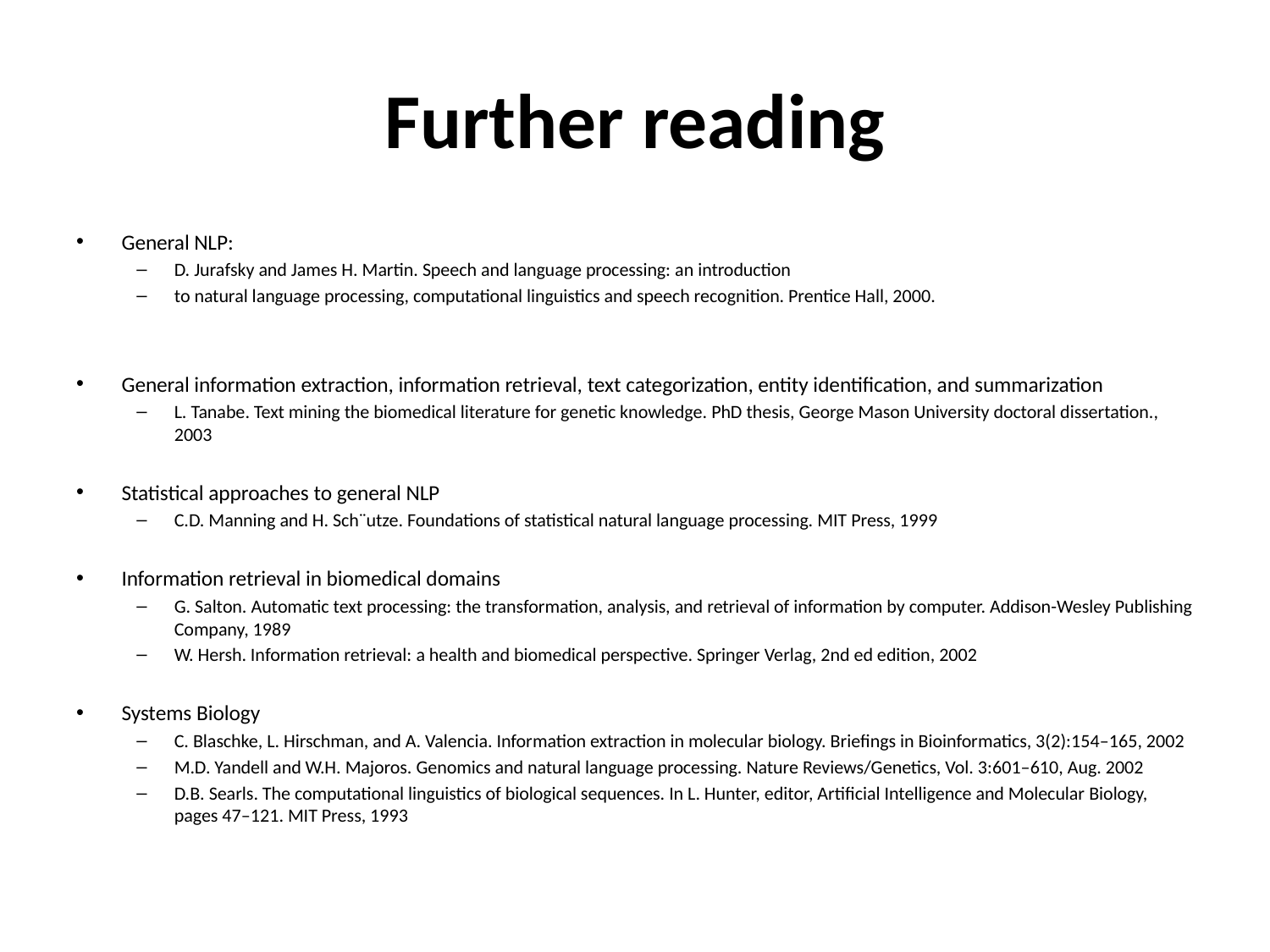

# Further reading
General NLP:
D. Jurafsky and James H. Martin. Speech and language processing: an introduction
to natural language processing, computational linguistics and speech recognition. Prentice Hall, 2000.

General information extraction, information retrieval, text categorization, entity identification, and summarization
L. Tanabe. Text mining the biomedical literature for genetic knowledge. PhD thesis, George Mason University doctoral dissertation., 2003

Statistical approaches to general NLP
C.D. Manning and H. Sch¨utze. Foundations of statistical natural language processing. MIT Press, 1999

Information retrieval in biomedical domains
G. Salton. Automatic text processing: the transformation, analysis, and retrieval of information by computer. Addison-Wesley Publishing Company, 1989
W. Hersh. Information retrieval: a health and biomedical perspective. Springer Verlag, 2nd ed edition, 2002

Systems Biology
C. Blaschke, L. Hirschman, and A. Valencia. Information extraction in molecular biology. Briefings in Bioinformatics, 3(2):154–165, 2002
M.D. Yandell and W.H. Majoros. Genomics and natural language processing. Nature Reviews/Genetics, Vol. 3:601–610, Aug. 2002
D.B. Searls. The computational linguistics of biological sequences. In L. Hunter, editor, Artificial Intelligence and Molecular Biology, pages 47–121. MIT Press, 1993